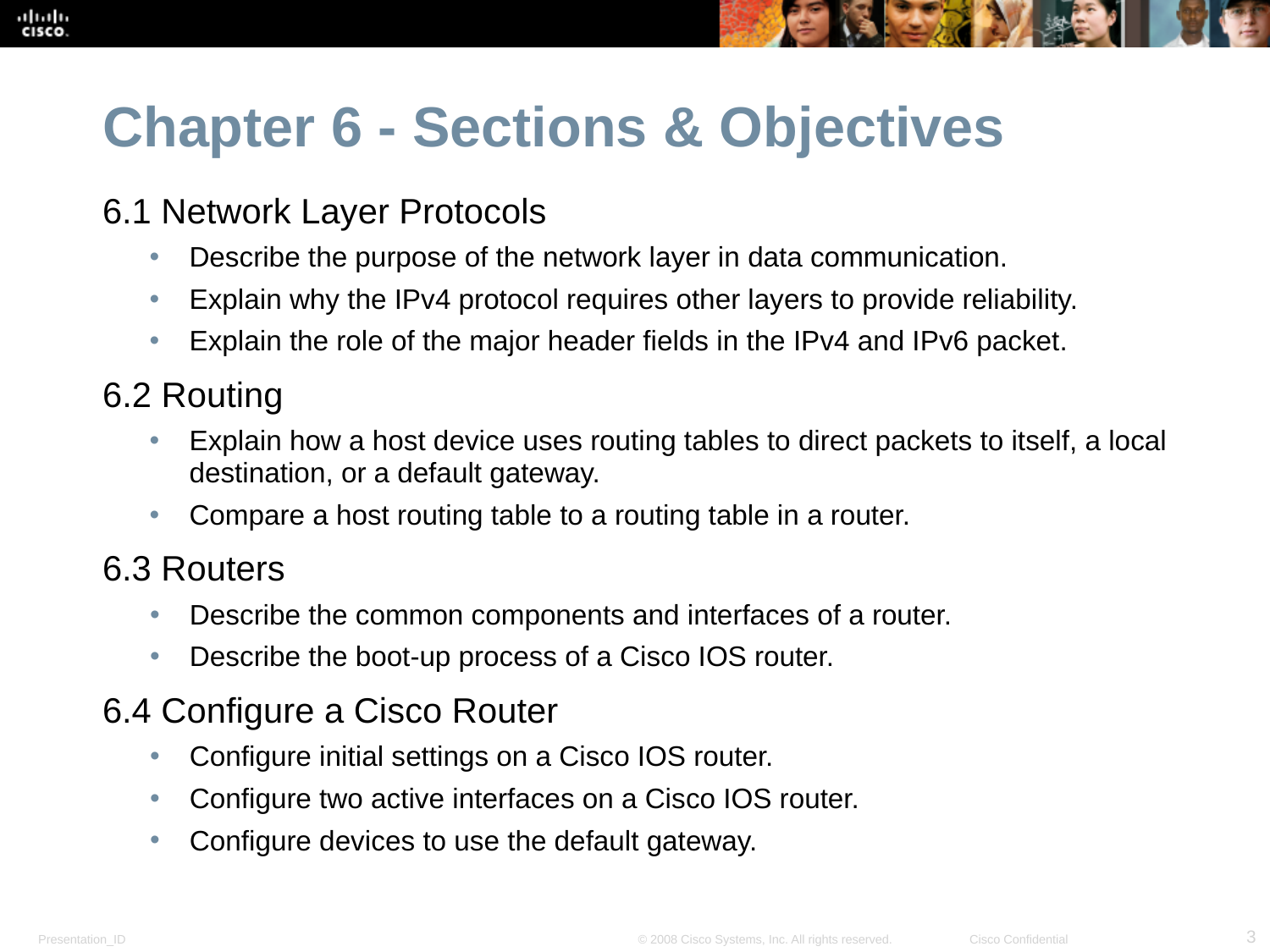

Chapter 6 - Sections & Objectives
6.1 Network Layer Protocols
Describe the purpose of the network layer in data communication.
Explain why the IPv4 protocol requires other layers to provide reliability.
Explain the role of the major header fields in the IPv4 and IPv6 packet.
6.2 Routing
Explain how a host device uses routing tables to direct packets to itself, a local destination, or a default gateway.
Compare a host routing table to a routing table in a router.
6.3 Routers
Describe the common components and interfaces of a router.
Describe the boot-up process of a Cisco IOS router.
6.4 Configure a Cisco Router
Configure initial settings on a Cisco IOS router.
Configure two active interfaces on a Cisco IOS router.
Configure devices to use the default gateway.